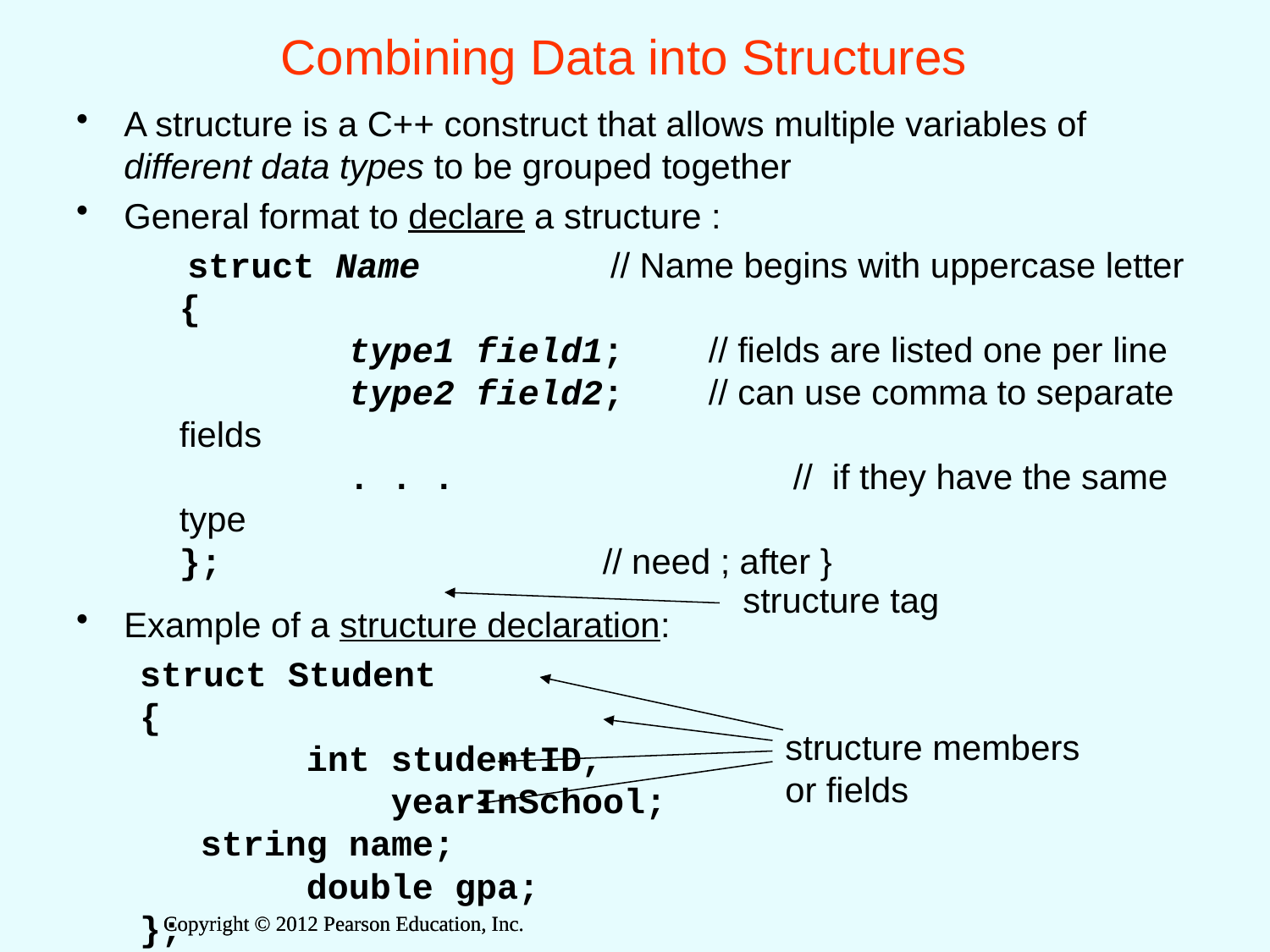

# Combining Data into Structures
A structure is a C++ construct that allows multiple variables of different data types to be grouped together
General format to declare a structure :
	   struct Name         // Name begins with uppercase letter
	{
		  type1 field1;    // fields are listed one per line
		  type2 field2;    // can use comma to separate fields
		  . . .                //  if they have the same type
	};                  // need ; after }
Example of a structure declaration:
struct Student
{
		int studentID,
		    yearInSchool;
	 string name;
		double gpa;
};

structure tag

structure members or fields